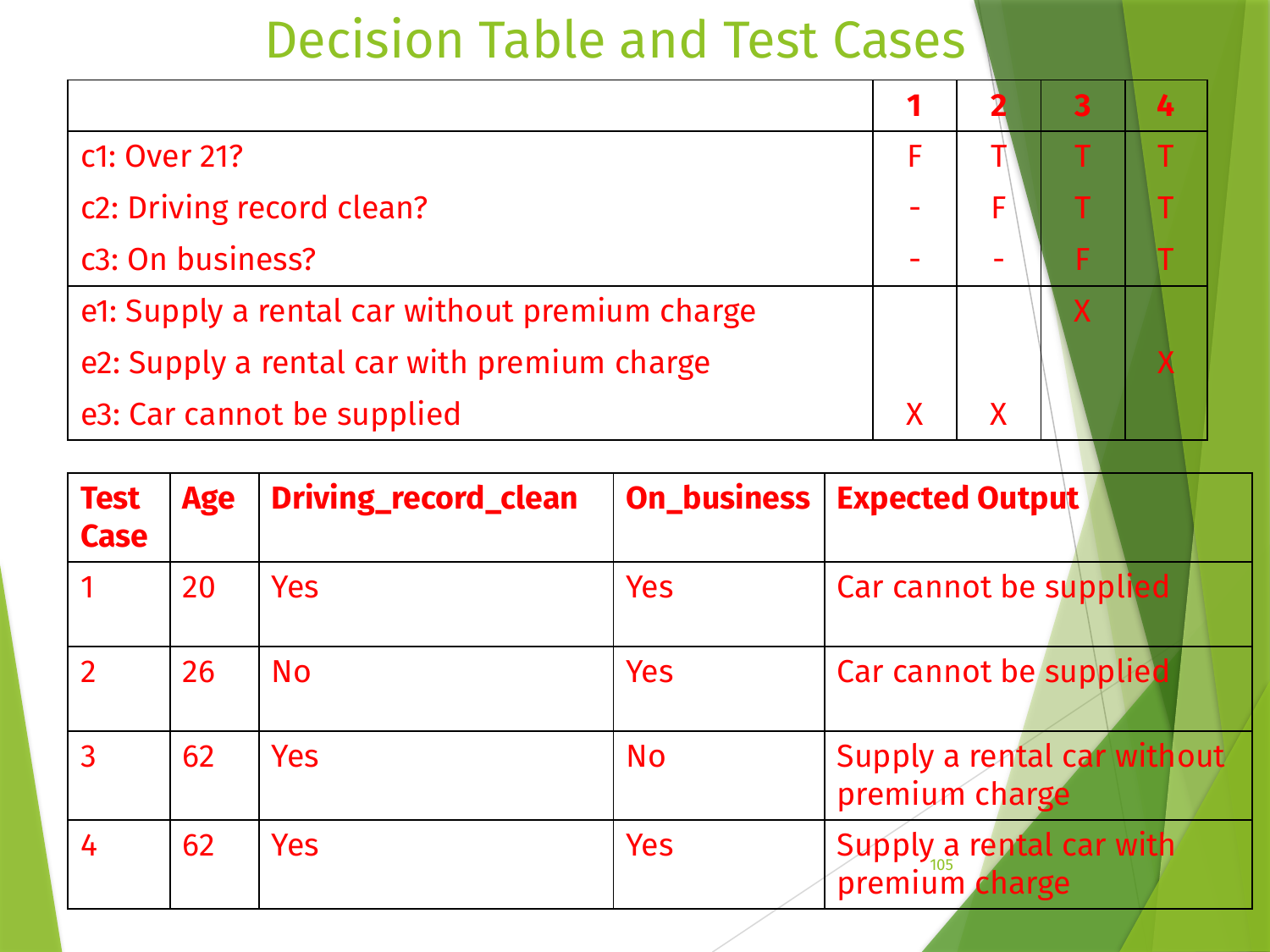

# Decision Table and Test Cases
|  | 1 | 2 | 3 | 4 |
| --- | --- | --- | --- | --- |
| c1: Over 21? | F | T | T | T |
| c2: Driving record clean? | - | F | T | T |
| c3: On business? | - | - | F | T |
| e1: Supply a rental car without premium charge |  |  | X |  |
| e2: Supply a rental car with premium charge |  |  |  | X |
| e3: Car cannot be supplied | X | X |  |  |
| Test Case | Age | Driving\_record\_clean | On\_business | Expected Output |
| --- | --- | --- | --- | --- |
| 1 | 20 | Yes | Yes | Car cannot be supplied |
| 2 | 26 | No | Yes | Car cannot be supplied |
| 3 | 62 | Yes | No | Supply a rental car without premium charge |
| 4 | 62 | Yes | Yes | Supply a rental car with premium charge |
105